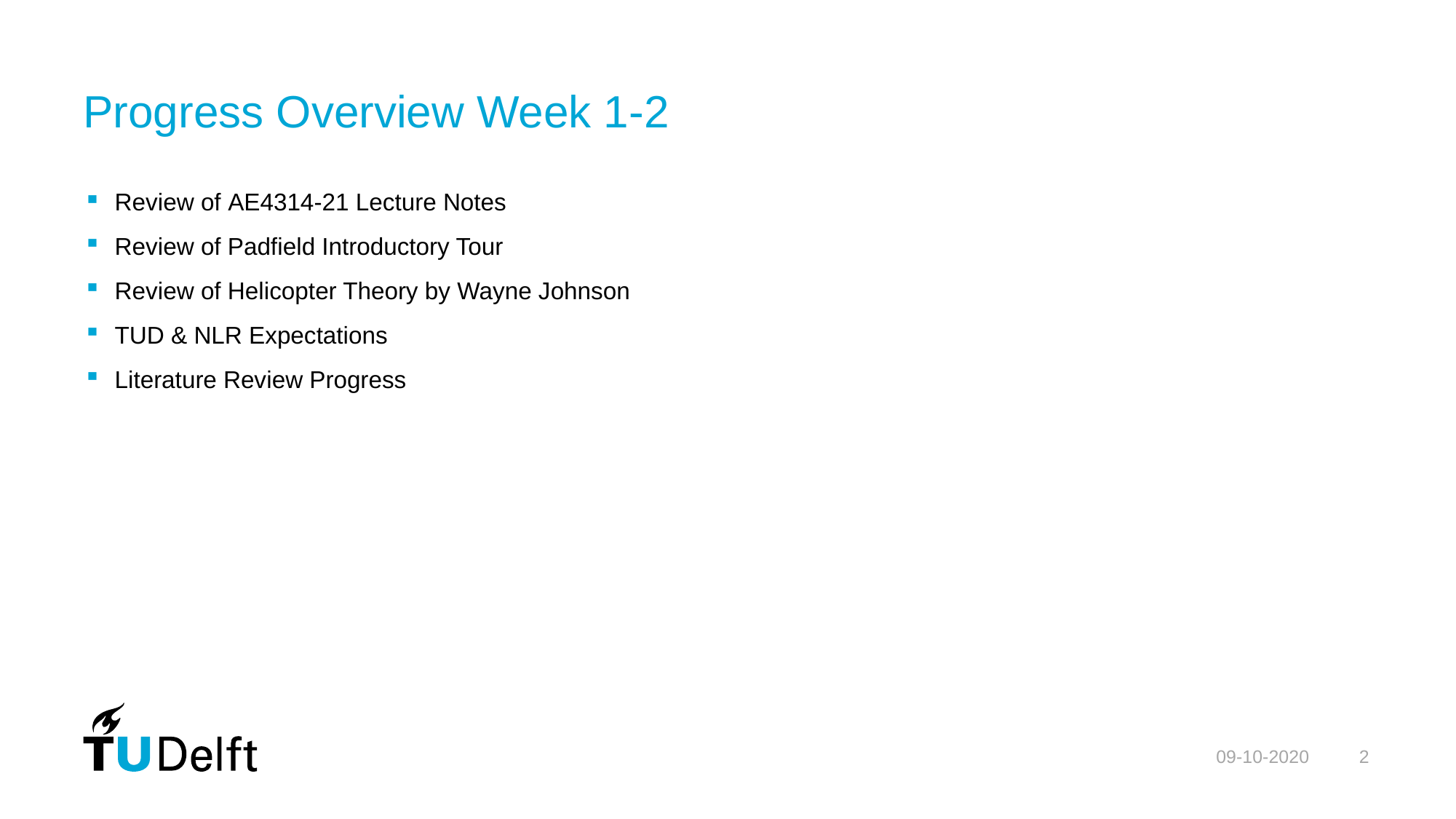

# Progress Overview Week 1-2
Review of AE4314-21 Lecture Notes
Review of Padfield Introductory Tour
Review of Helicopter Theory by Wayne Johnson
TUD & NLR Expectations
Literature Review Progress
09-10-2020
2